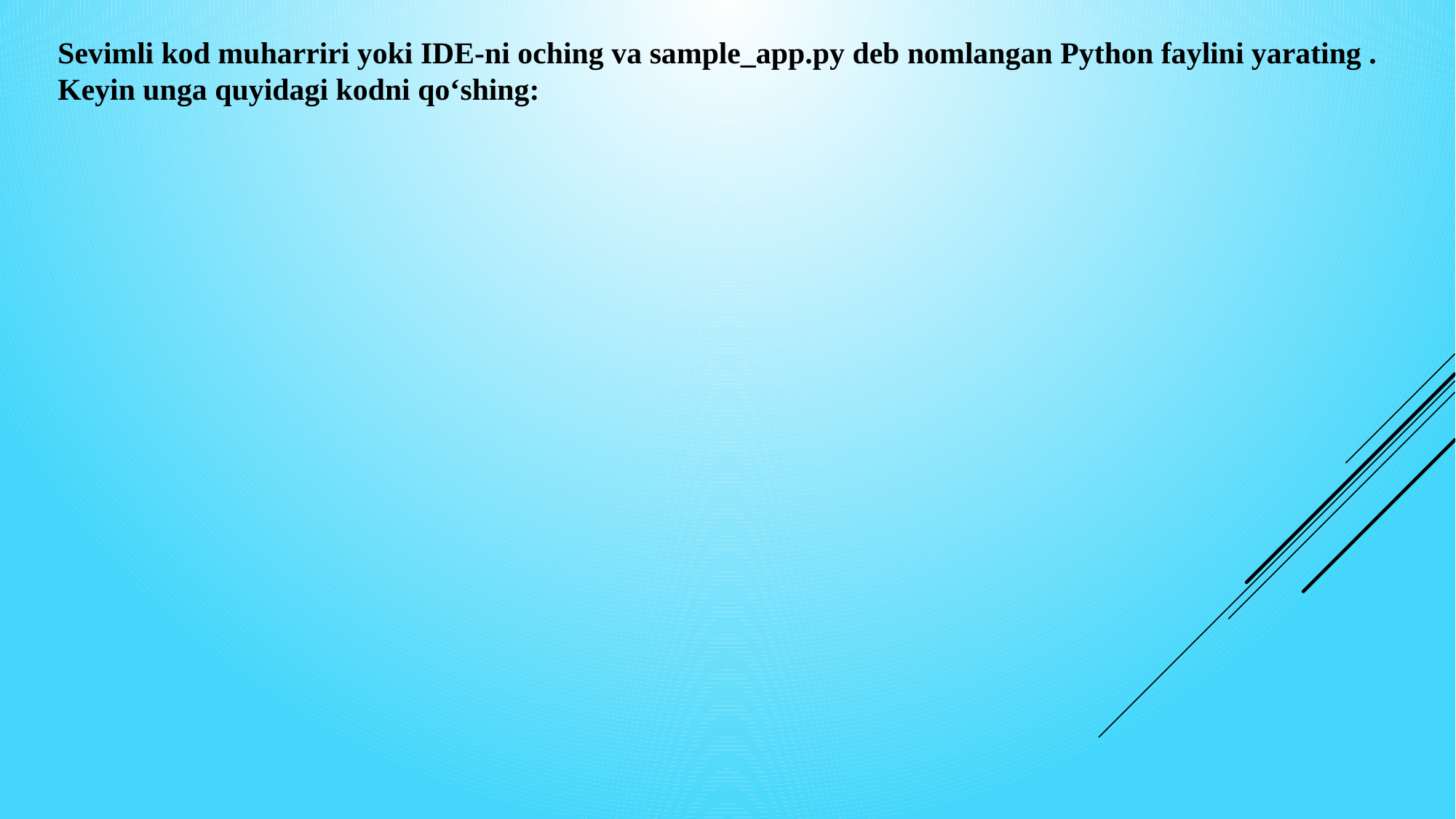

Sevimli kod muharriri yoki IDE-ni oching va sample_app.py deb nomlangan Python faylini yarating . Keyin unga quyidagi kodni qo‘shing:
sample_app.py
 import sys
from PyQt5.QtCore import Qt
 from PyQt5.QtWidgets import QApplication, QLabel, QMainWindow
 class Window(QMainWindow):
	 """Main Window."""
	def __init__(self, parent=None):
"""Initializer.""“
 super().__init__(parent)
 self.setWindowTitle("Python Menus & Toolbars")
self.resize(400, 200)
self.centralWidget = QLabel("Hello, World") self.centralWidget.setAlignment(Qt.AlignHCenter | Qt.AlignVCenter) self.setCentralWidget(self.centralWidget)
 if __name__ == "__main__":
 app = QApplication(sys.argv)
win = Window()
win.show()
sys.exit(app.exec_()